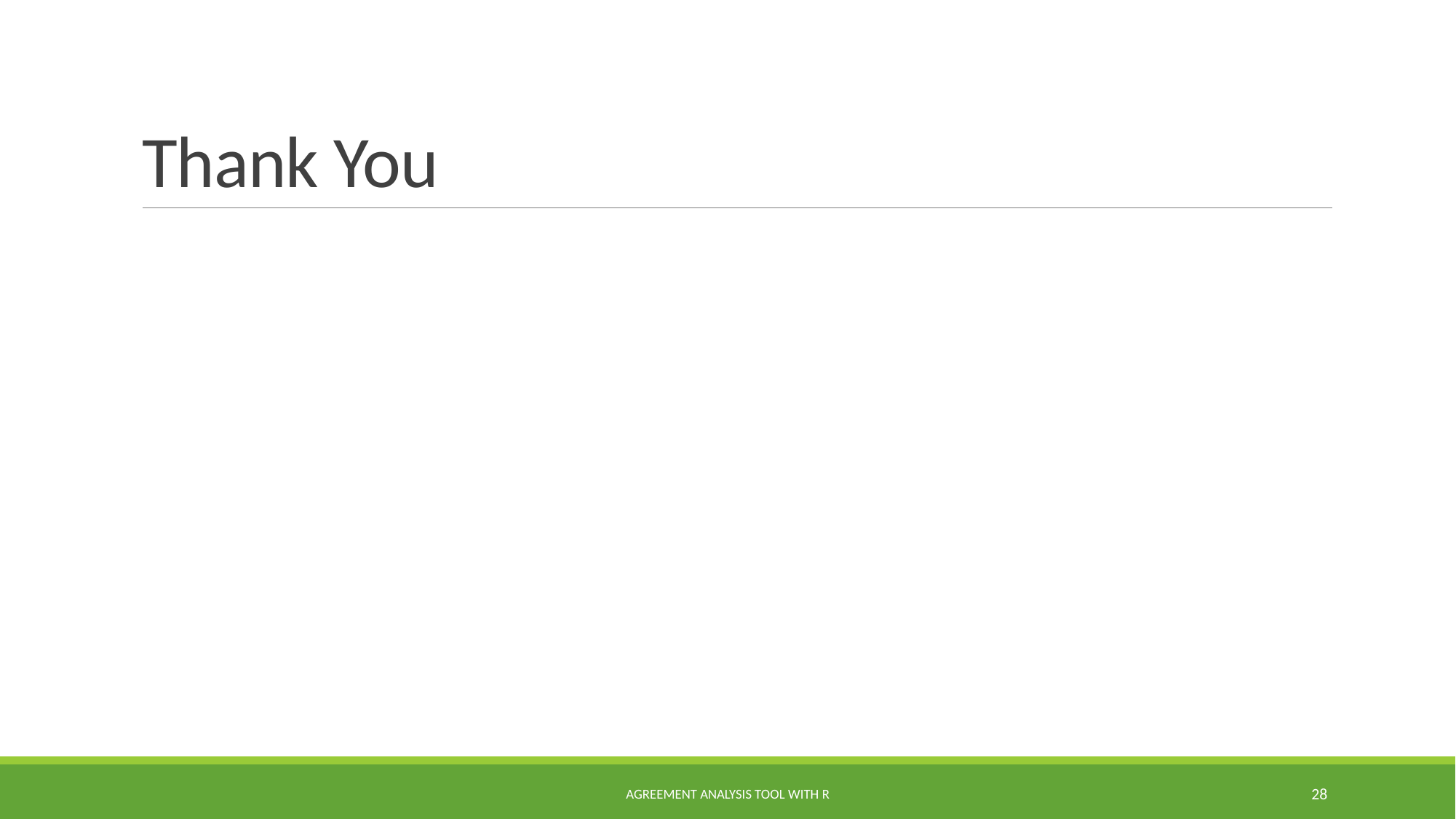

# Thank You
Agreement Analysis Tool with R
28